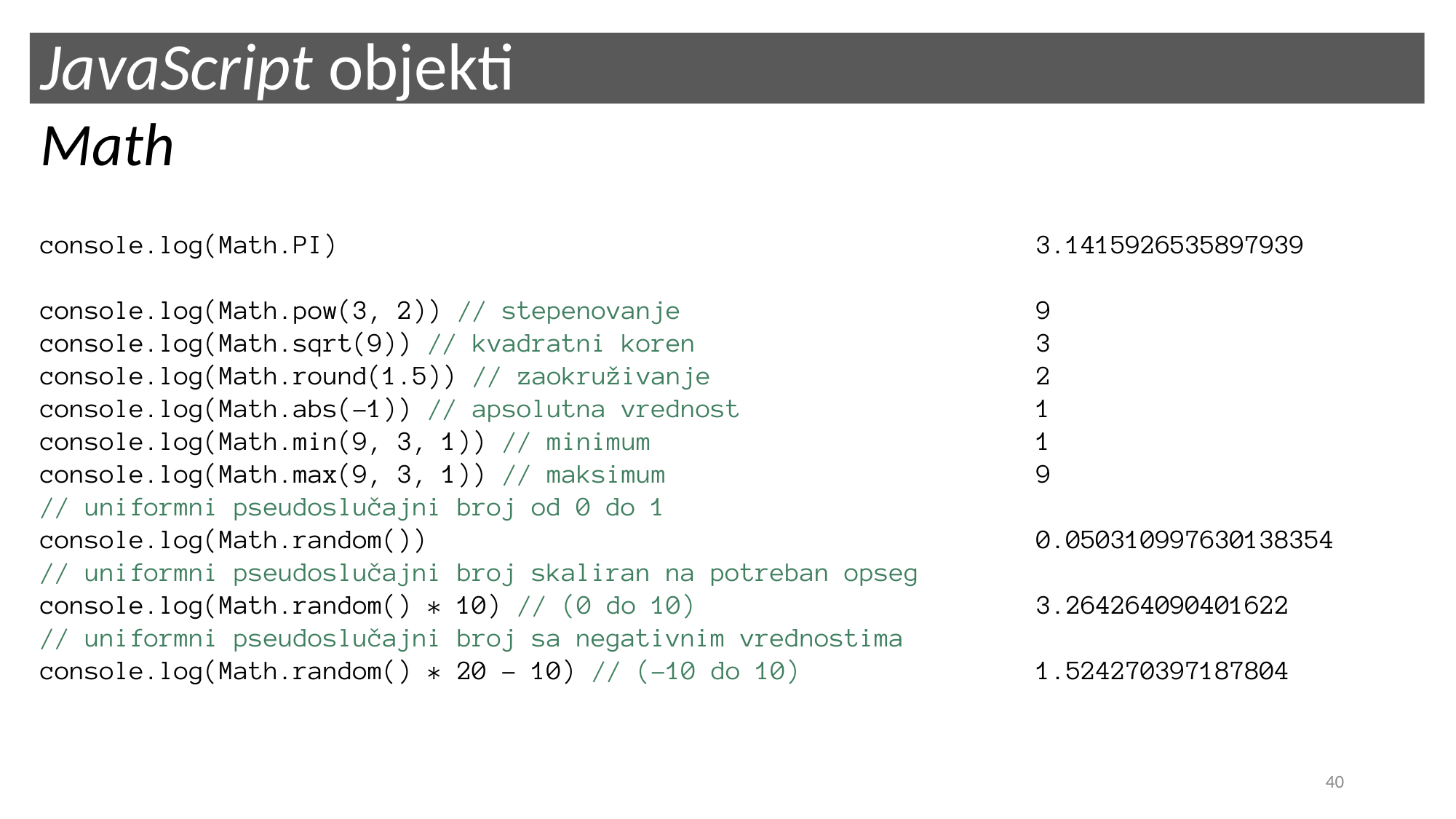

# JavaScript objekti
Math
console.log(Math.PI)

console.log(Math.pow(3, 2)) // stepenovanje
console.log(Math.sqrt(9)) // kvadratni koren
console.log(Math.round(1.5)) // zaokruživanje
console.log(Math.abs(-1)) // apsolutna vrednost
console.log(Math.min(9, 3, 1)) // minimum
console.log(Math.max(9, 3, 1)) // maksimum
// uniformni pseudoslučajni broj od 0 do 1
console.log(Math.random())
// uniformni pseudoslučajni broj skaliran na potreban opseg
console.log(Math.random() * 10) // (0 do 10)
// uniformni pseudoslučajni broj sa negativnim vrednostima
console.log(Math.random() * 20 - 10) // (-10 do 10)
3.1415926535897939

9
3
2
1
1
9

0.050310997630138354

3.264264090401622

1.524270397187804
40